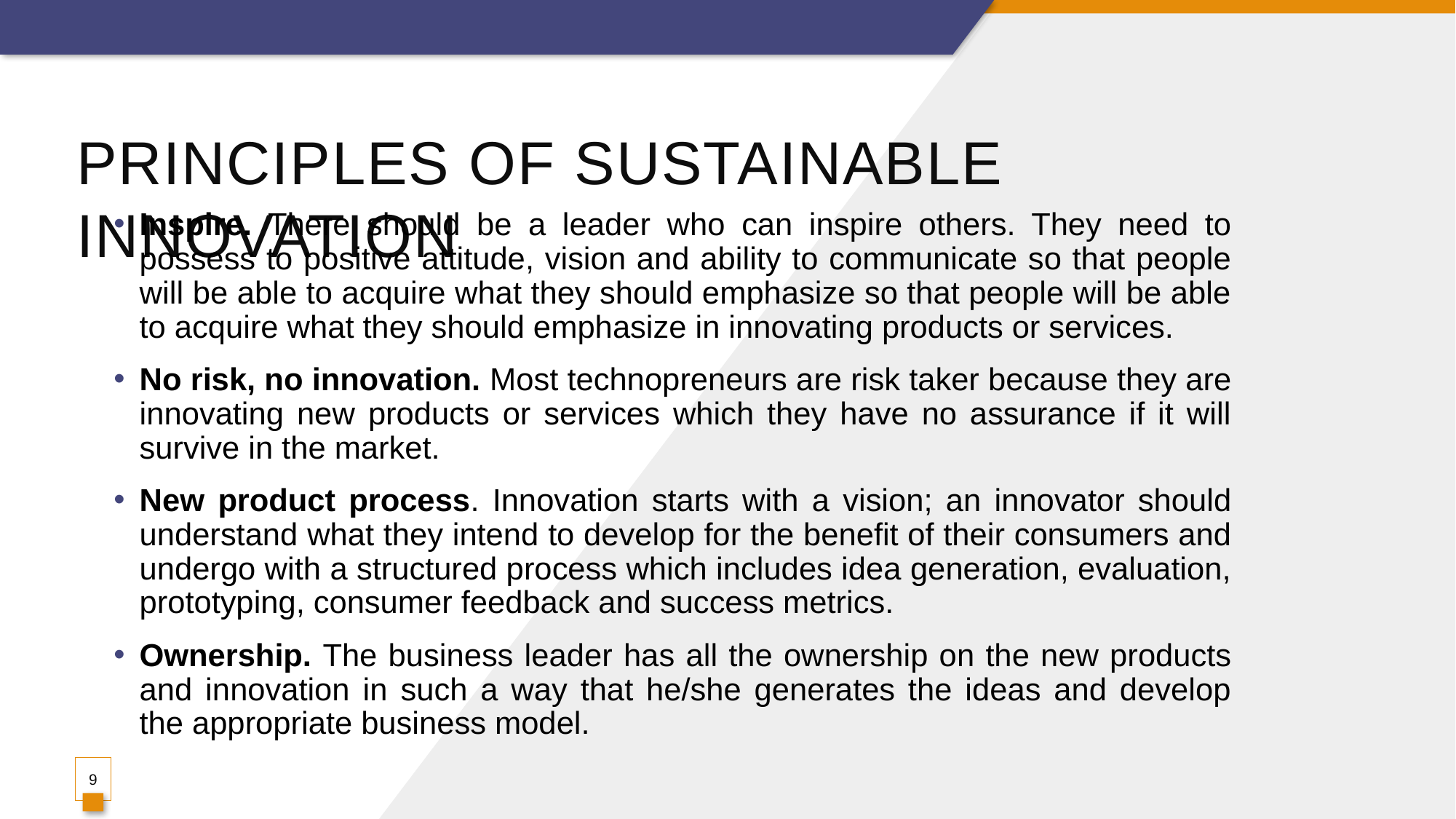

# Principles of sustainable innovation
Inspire. There should be a leader who can inspire others. They need to possess to positive attitude, vision and ability to communicate so that people will be able to acquire what they should emphasize so that people will be able to acquire what they should emphasize in innovating products or services.
No risk, no innovation. Most technopreneurs are risk taker because they are innovating new products or services which they have no assurance if it will survive in the market.
New product process. Innovation starts with a vision; an innovator should understand what they intend to develop for the benefit of their consumers and undergo with a structured process which includes idea generation, evaluation, prototyping, consumer feedback and success metrics.
Ownership. The business leader has all the ownership on the new products and innovation in such a way that he/she generates the ideas and develop the appropriate business model.

9